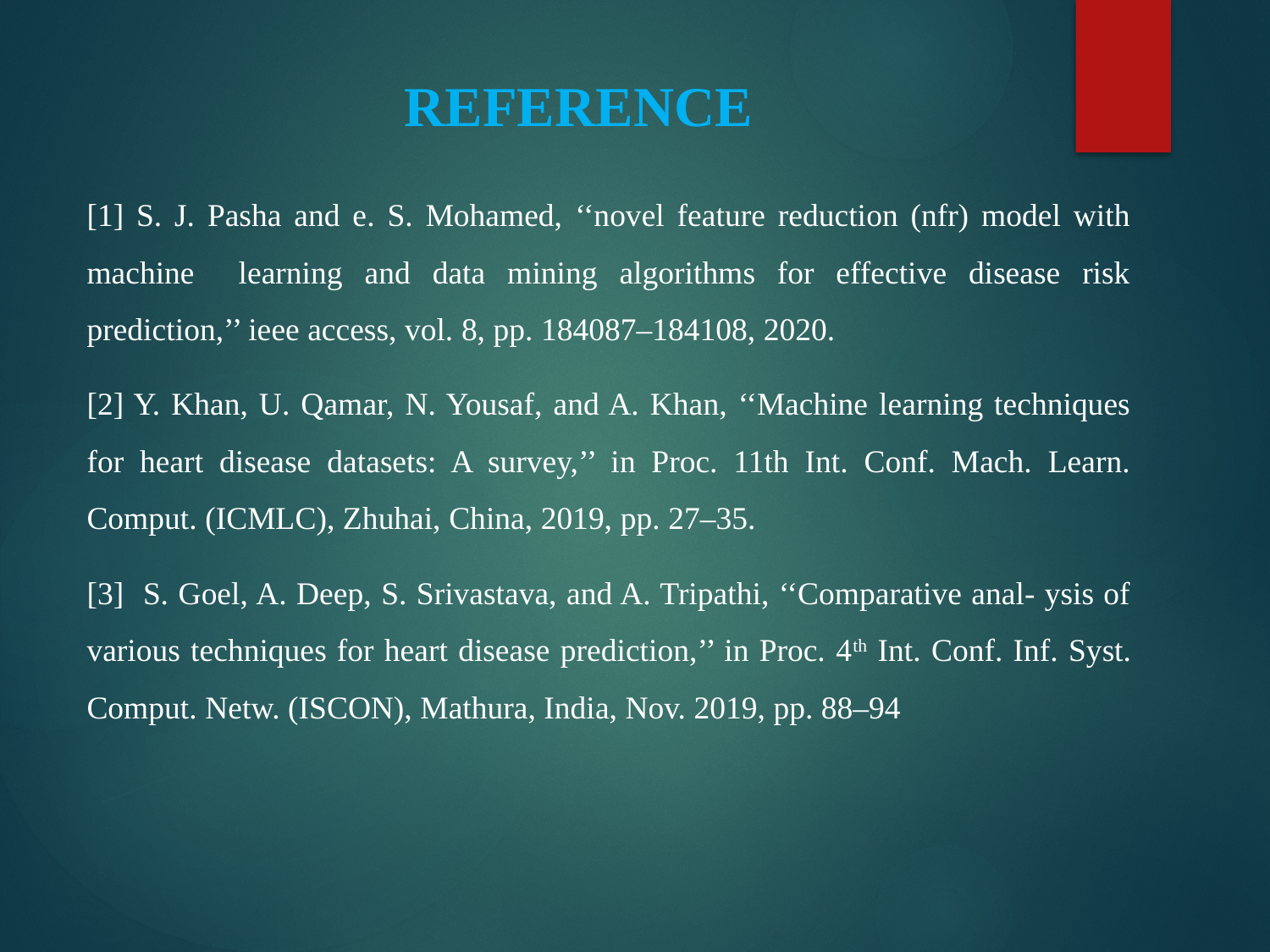

# REFERENCE
[1] S. J. Pasha and e. S. Mohamed, ‘‘novel feature reduction (nfr) model with machine  learning and data mining algorithms for effective disease risk prediction,’’ ieee access, vol. 8, pp. 184087–184108, 2020.
[2] Y. Khan, U. Qamar, N. Yousaf, and A. Khan, ‘‘Machine learning techniques for heart disease datasets: A survey,’’ in Proc. 11th Int. Conf. Mach. Learn. Comput. (ICMLC), Zhuhai, China, 2019, pp. 27–35.
[3]  S. Goel, A. Deep, S. Srivastava, and A. Tripathi, ‘‘Comparative anal- ysis of various techniques for heart disease prediction,’’ in Proc. 4th Int. Conf. Inf. Syst. Comput. Netw. (ISCON), Mathura, India, Nov. 2019, pp. 88–94